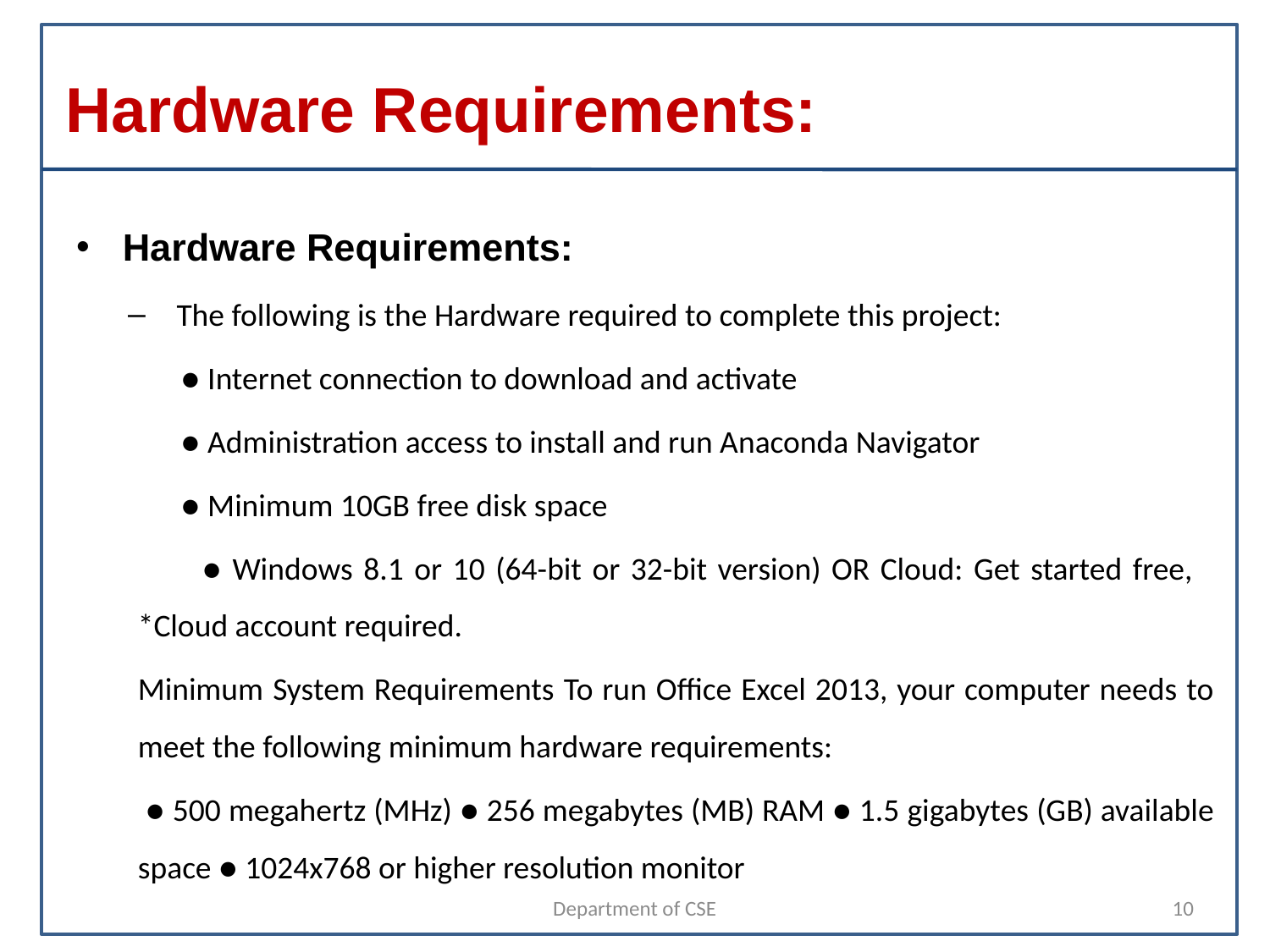

# Hardware Requirements:
Hardware Requirements:
The following is the Hardware required to complete this project:
      ● Internet connection to download and activate
      ● Administration access to install and run Anaconda Navigator
      ● Minimum 10GB free disk space
      ● Windows 8.1 or 10 (64-bit or 32-bit version) OR Cloud: Get started free,   *Cloud account required.
Minimum System Requirements To run Office Excel 2013, your computer needs to meet the following minimum hardware requirements:
 ● 500 megahertz (MHz) ● 256 megabytes (MB) RAM ● 1.5 gigabytes (GB) available space ● 1024x768 or higher resolution monitor
Department of CSE
10